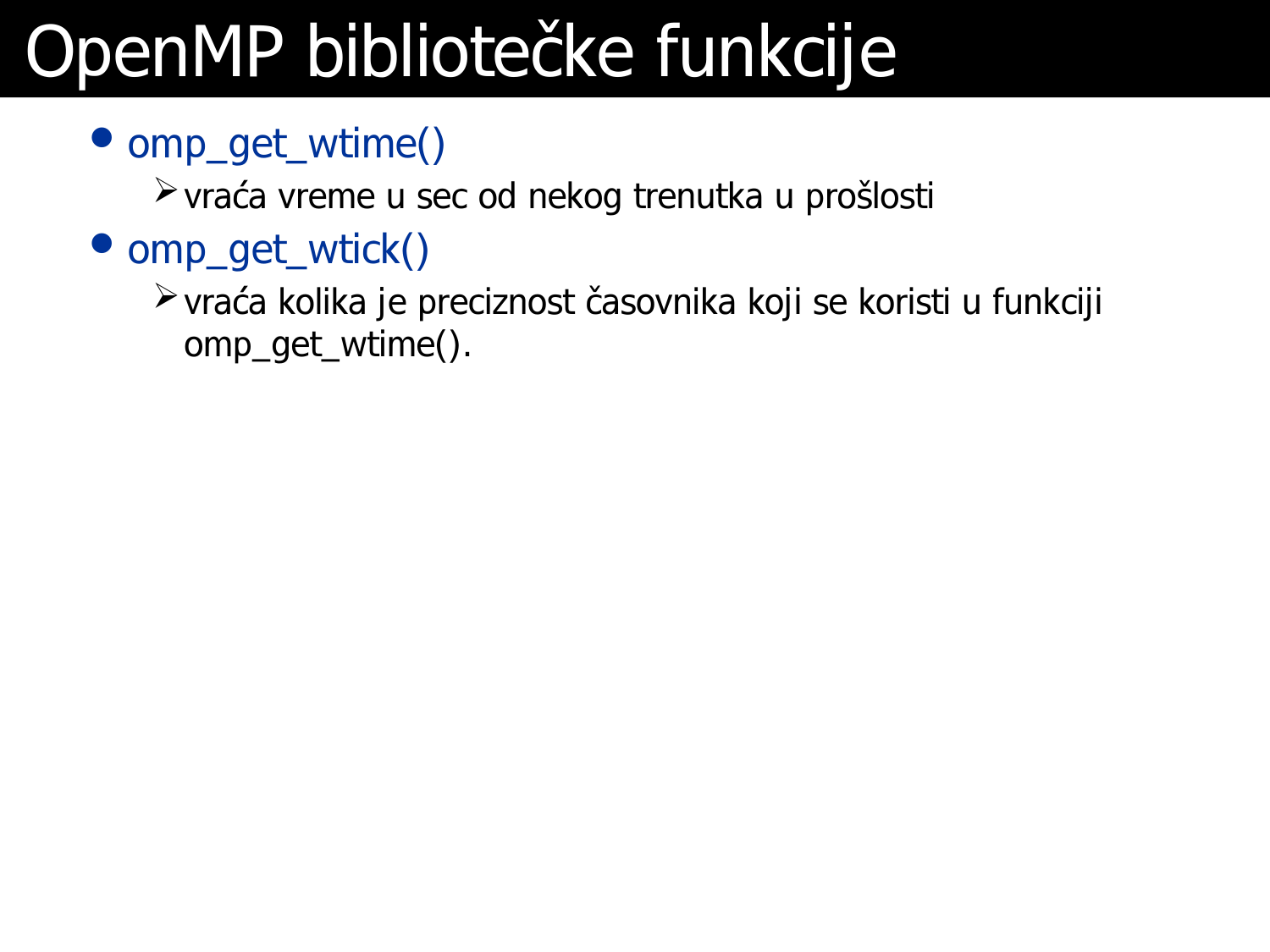

# OpenMP bibliotečke funkcije
omp_get_wtime()
vraća vreme u sec od nekog trenutka u prošlosti
omp_get_wtick()
vraća kolika je preciznost časovnika koji se koristi u funkciji omp_get_wtime().